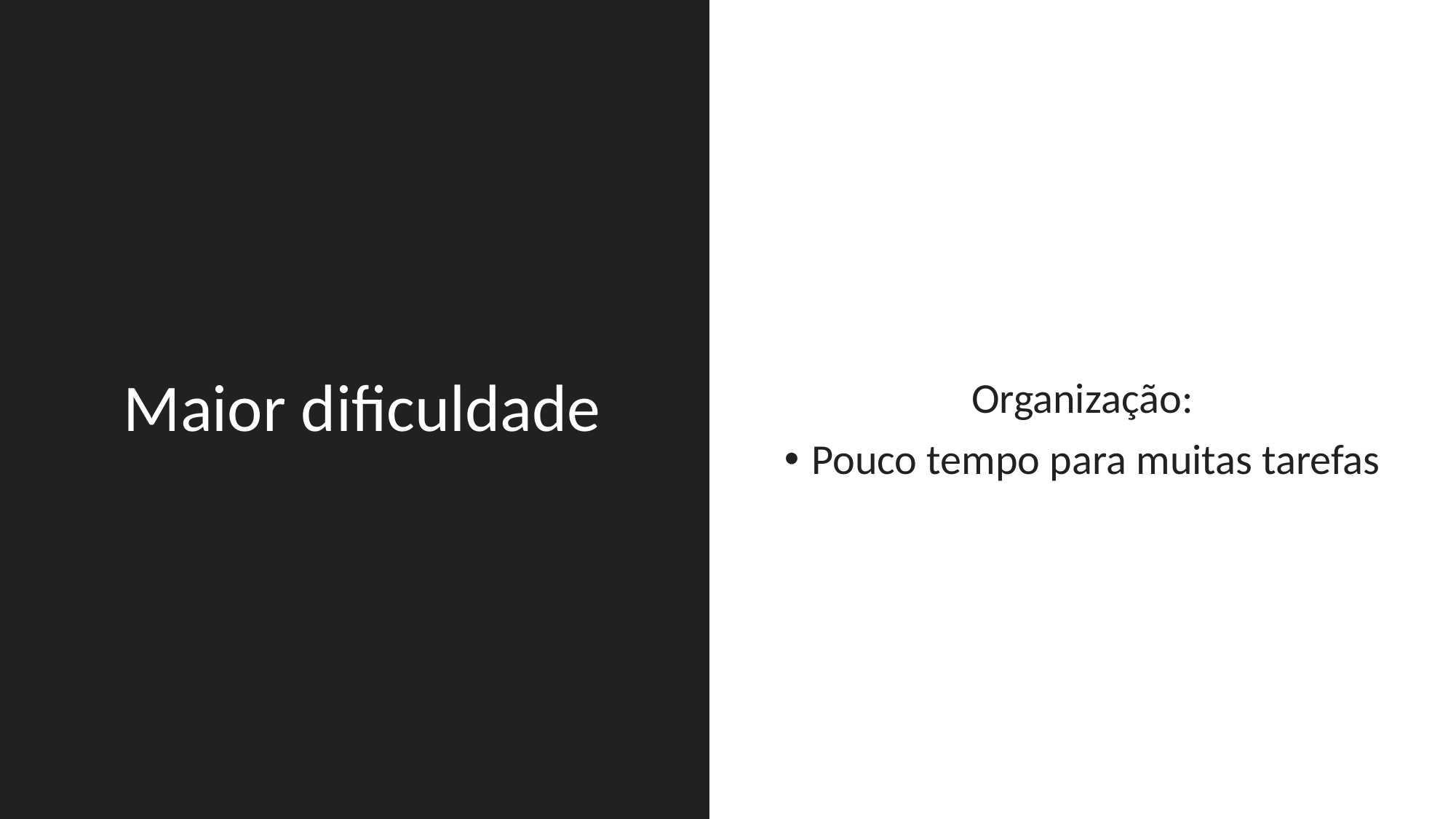

# Maior dificuldade

Organização:
Pouco tempo para muitas tarefas